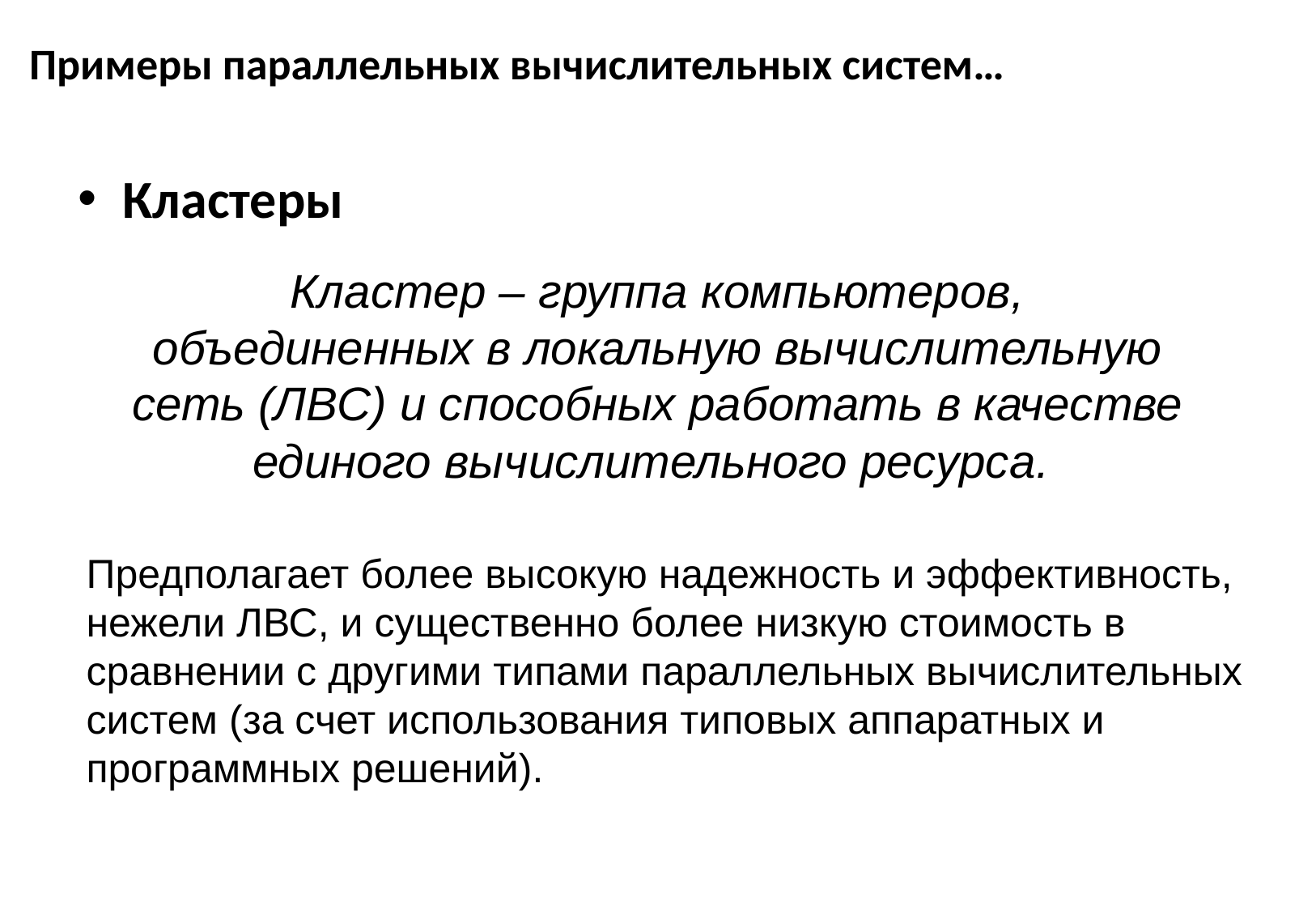

# Примеры параллельных вычислительных систем…
Кластеры
Кластер – группа компьютеров, объединенных в локальную вычислительную сеть (ЛВС) и способных работать в качестве единого вычислительного ресурса.
Предполагает более высокую надежность и эффективность, нежели ЛВС, и существенно более низкую стоимость в сравнении с другими типами параллельных вычислительных систем (за счет использования типовых аппаратных и программных решений).